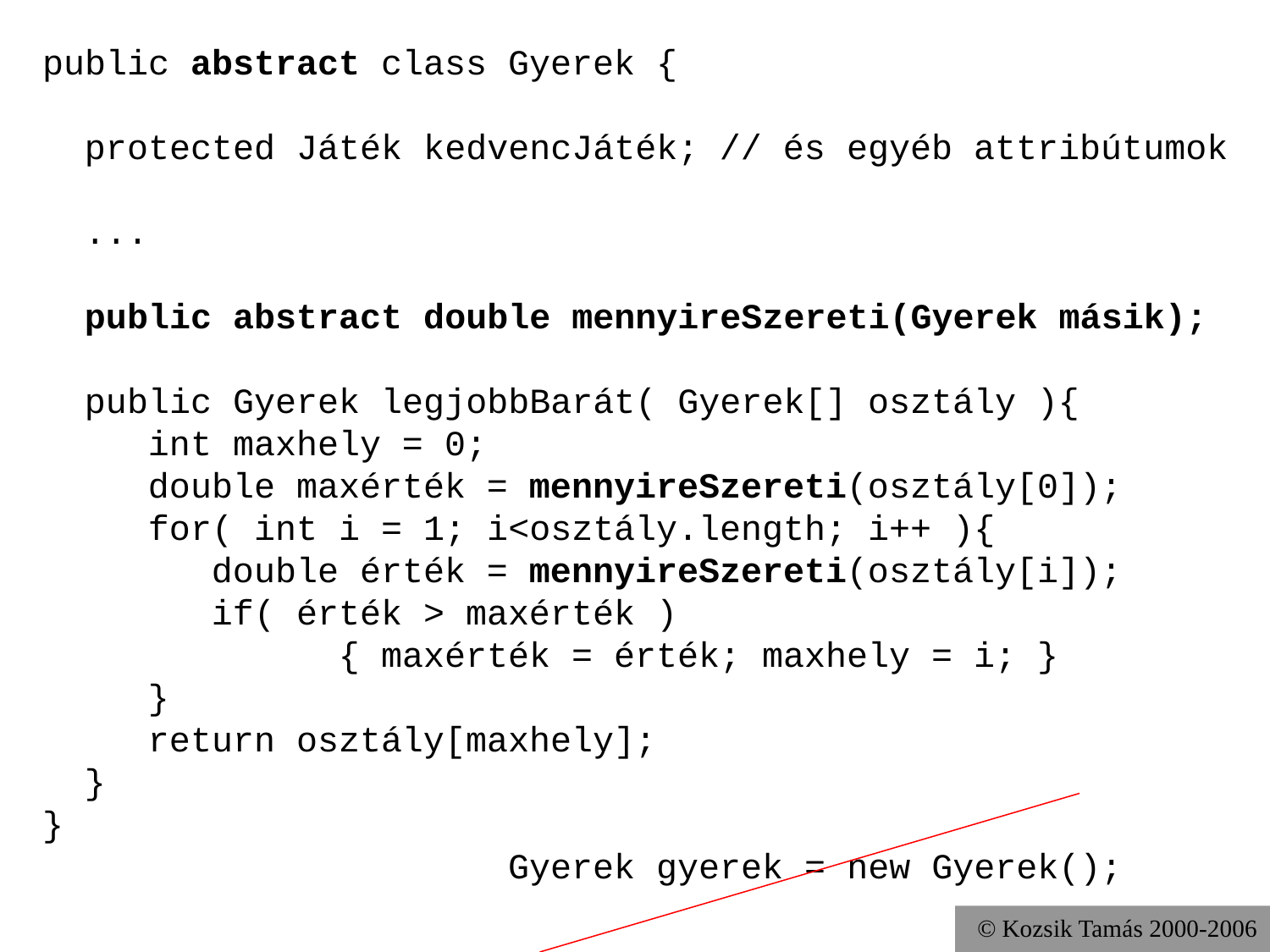

public abstract class Gyerek {

  protected Játék kedvencJáték; // és egyéb attribútumok

  ...

  public abstract double mennyireSzereti(Gyerek másik);

  public Gyerek legjobbBarát( Gyerek[] osztály ){
     int maxhely = 0;
     double maxérték = mennyireSzereti(osztály[0]);
     for( int i = 1; i<osztály.length; i++ ){
        double érték = mennyireSzereti(osztály[i]);
        if( érték > maxérték )
              { maxérték = érték; maxhely = i; }
     }
     return osztály[maxhely];
  }
}
                      Gyerek gyerek = new Gyerek();

© Kozsik Tamás 2000-2006